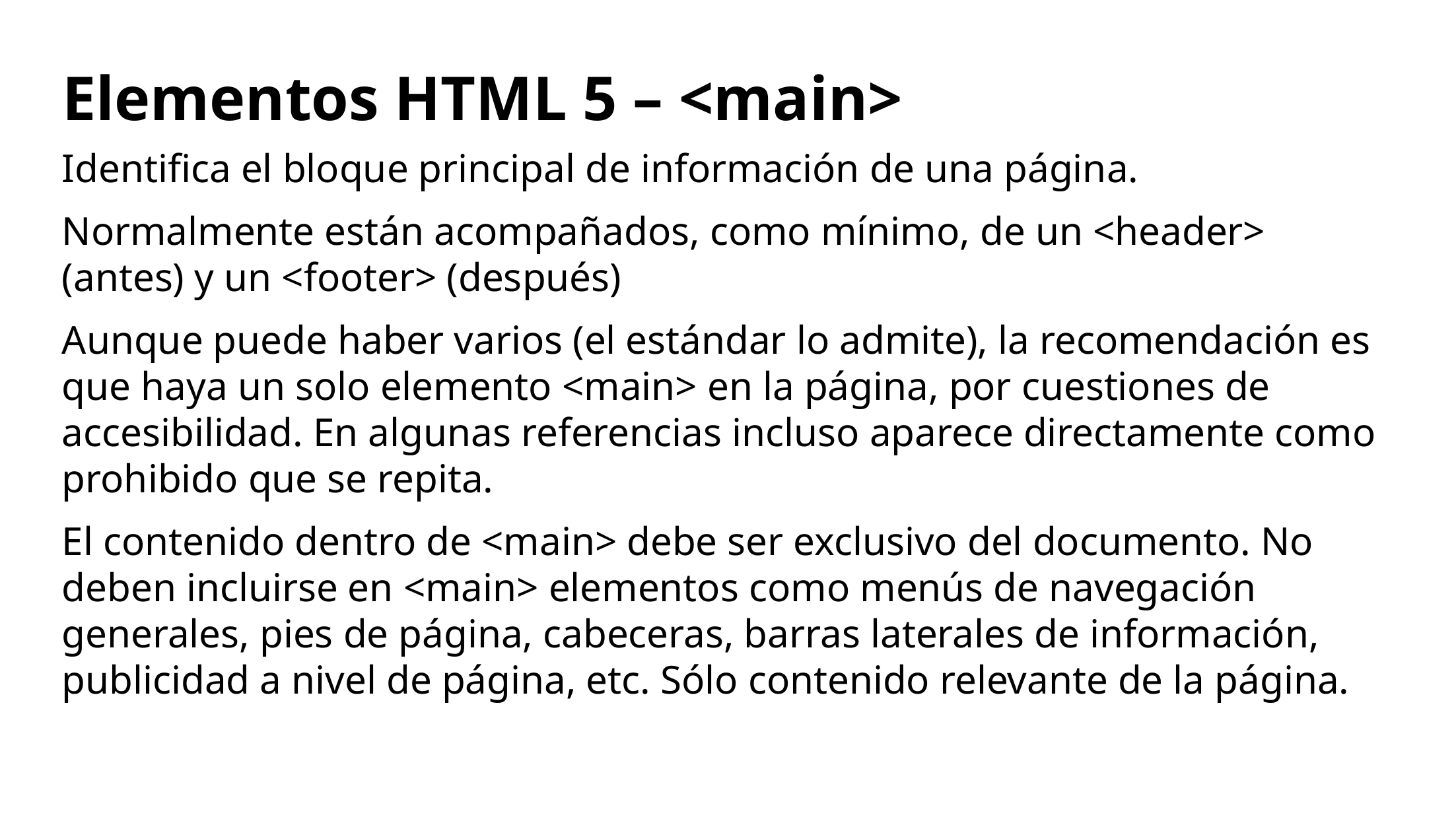

Elementos HTML 5 – <main>
Identifica el bloque principal de información de una página.
Normalmente están acompañados, como mínimo, de un <header> (antes) y un <footer> (después)
Aunque puede haber varios (el estándar lo admite), la recomendación es que haya un solo elemento <main> en la página, por cuestiones de accesibilidad. En algunas referencias incluso aparece directamente como prohibido que se repita.
El contenido dentro de <main> debe ser exclusivo del documento. No deben incluirse en <main> elementos como menús de navegación generales, pies de página, cabeceras, barras laterales de información, publicidad a nivel de página, etc. Sólo contenido relevante de la página.